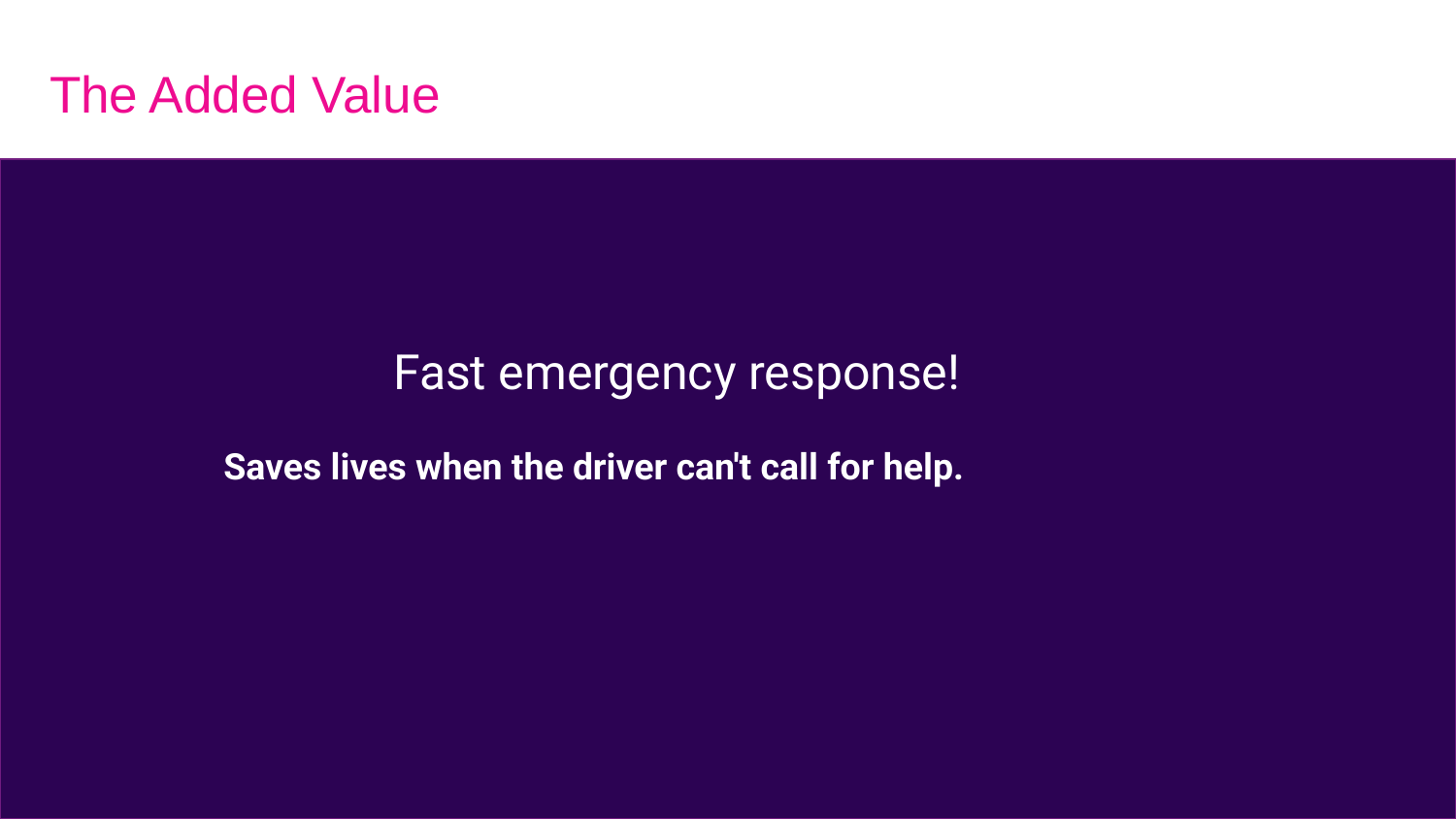

# The Added Value

Fast emergency response!

Saves lives when the driver can't call for help.